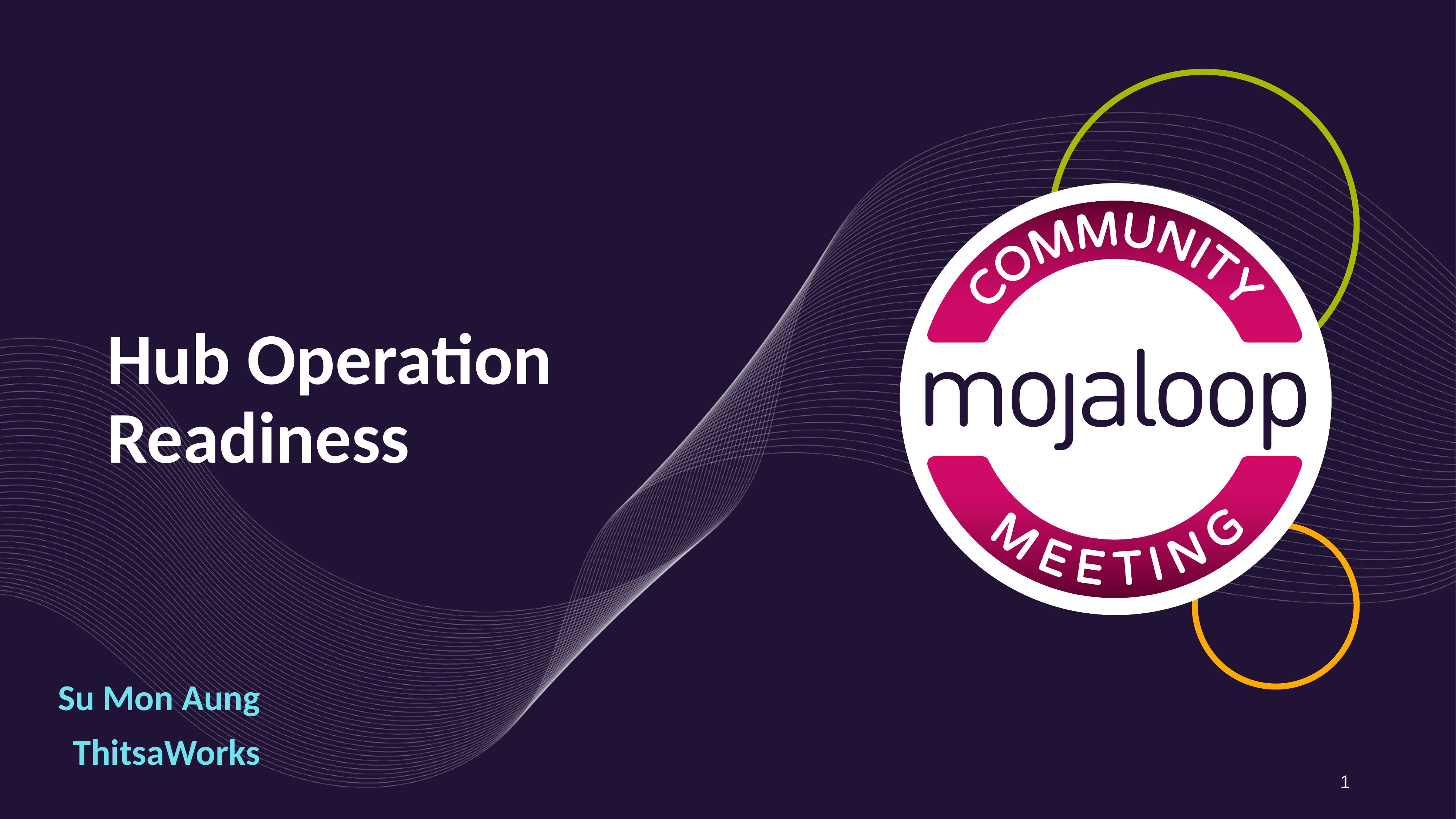

# Hub Operation Readiness
Su Mon Aung
ThitsaWorks
1